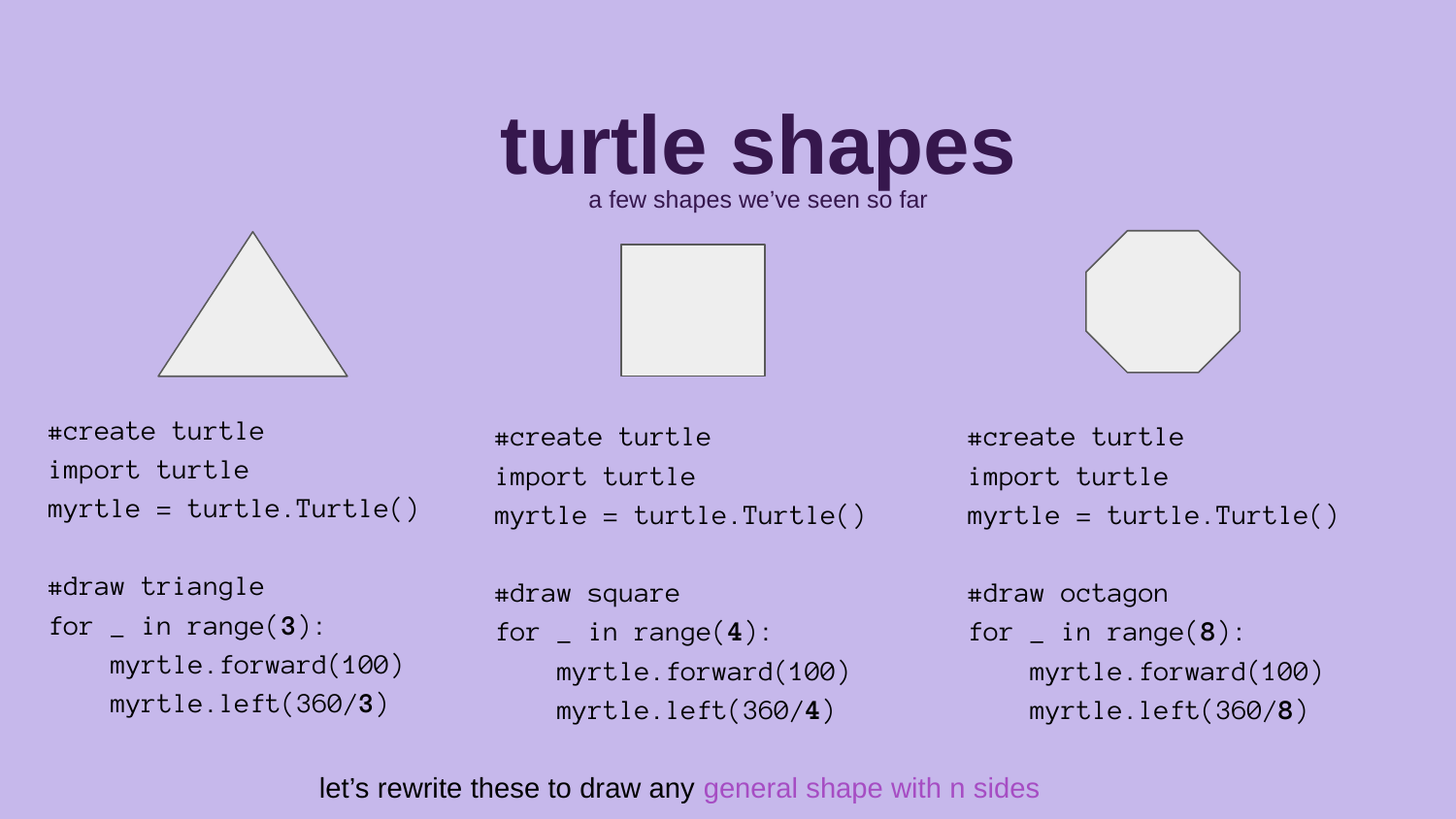

turtle shapes
a few shapes we’ve seen so far

#create turtle
import turtle
myrtle = turtle.Turtle()

#draw triangle
for _ in range(3):
    myrtle.forward(100)
    myrtle.left(360/3)

#create turtle
import turtle
myrtle = turtle.Turtle()

#draw square
for _ in range(4):
    myrtle.forward(100)
    myrtle.left(360/4)
#create turtle
import turtle
myrtle = turtle.Turtle()

#draw octagon
for _ in range(8):
    myrtle.forward(100)
    myrtle.left(360/8)

let’s rewrite these to draw any general shape with n sides